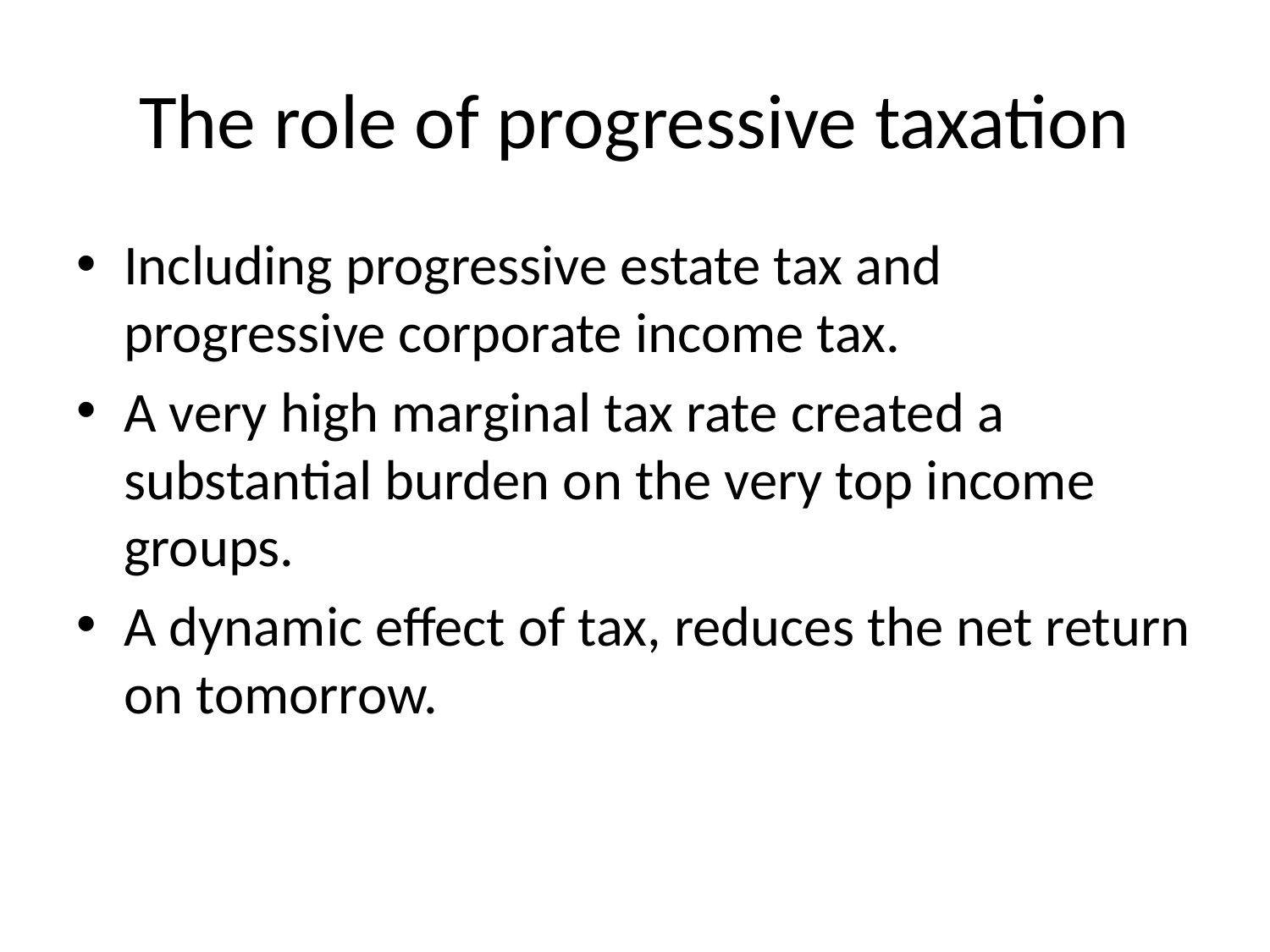

# The role of progressive taxation
Including progressive estate tax and progressive corporate income tax.
A very high marginal tax rate created a substantial burden on the very top income groups.
A dynamic effect of tax, reduces the net return on tomorrow.